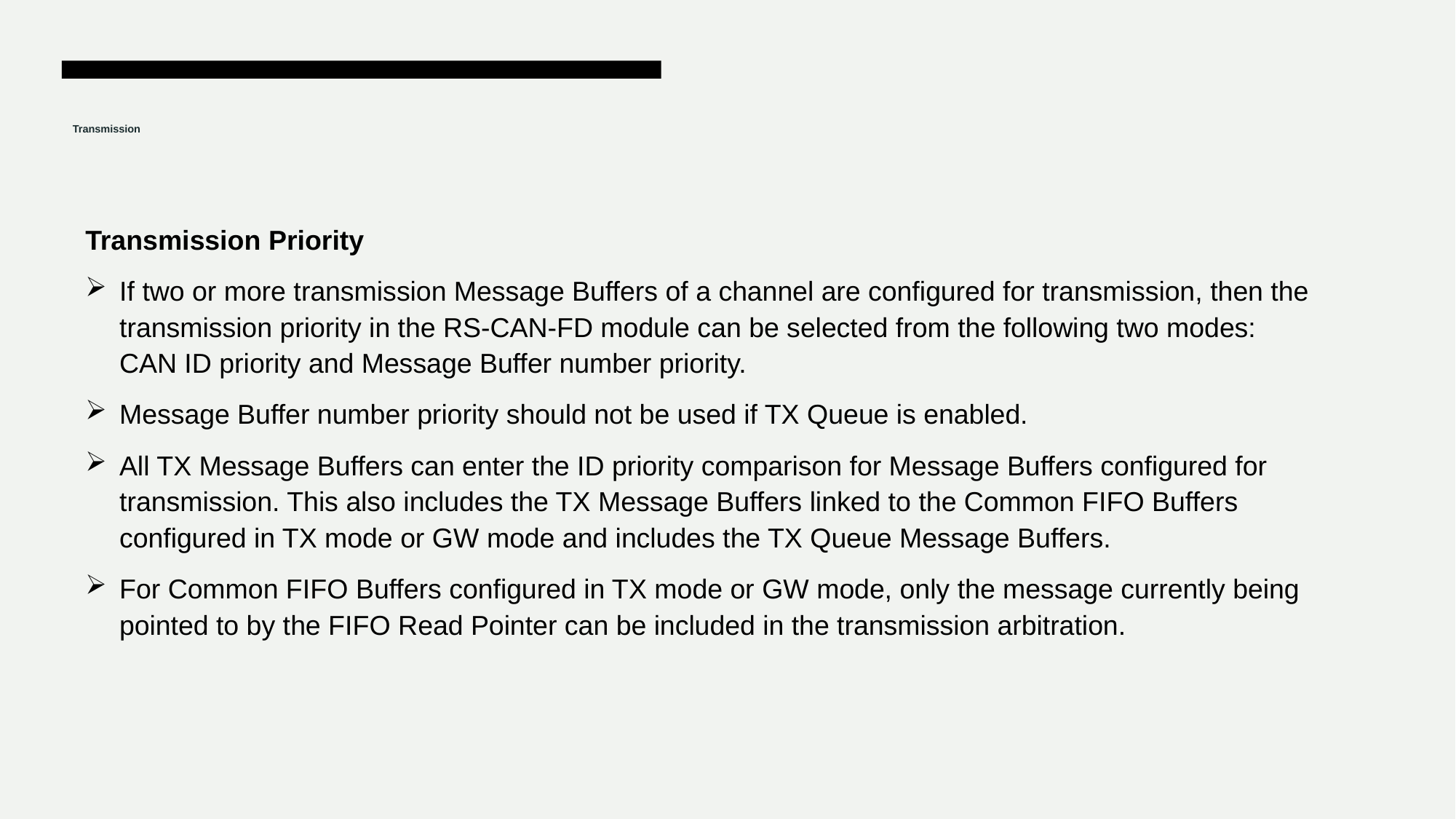

# Transmission
Transmission Priority
If two or more transmission Message Buffers of a channel are configured for transmission, then the
transmission priority in the RS-CAN-FD module can be selected from the following two modes:
CAN ID priority and Message Buffer number priority.
Message Buffer number priority should not be used if TX Queue is enabled.
All TX Message Buffers can enter the ID priority comparison for Message Buffers configured for transmission. This also includes the TX Message Buffers linked to the Common FIFO Buffers configured in TX mode or GW mode and includes the TX Queue Message Buffers.
For Common FIFO Buffers configured in TX mode or GW mode, only the message currently being pointed to by the FIFO Read Pointer can be included in the transmission arbitration.